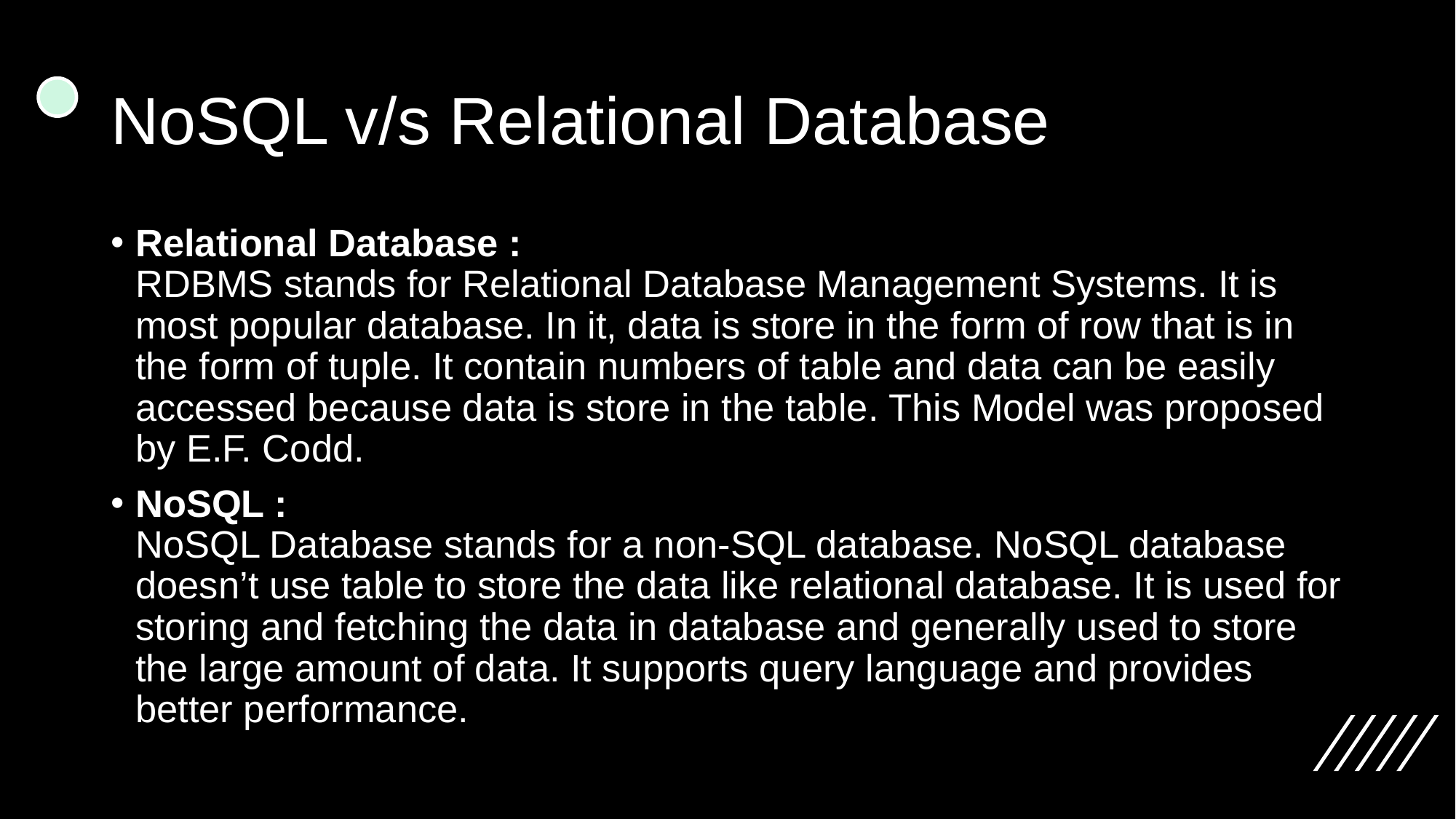

# NoSQL v/s Relational Database
Relational Database : 
RDBMS stands for Relational Database Management Systems. It is most popular database. In it, data is store in the form of row that is in the form of tuple. It contain numbers of table and data can be easily accessed because data is store in the table. This Model was proposed by E.F. Codd.
NoSQL : 
NoSQL Database stands for a non-SQL database. NoSQL database doesn’t use table to store the data like relational database. It is used for storing and fetching the data in database and generally used to store the large amount of data. It supports query language and provides better performance.